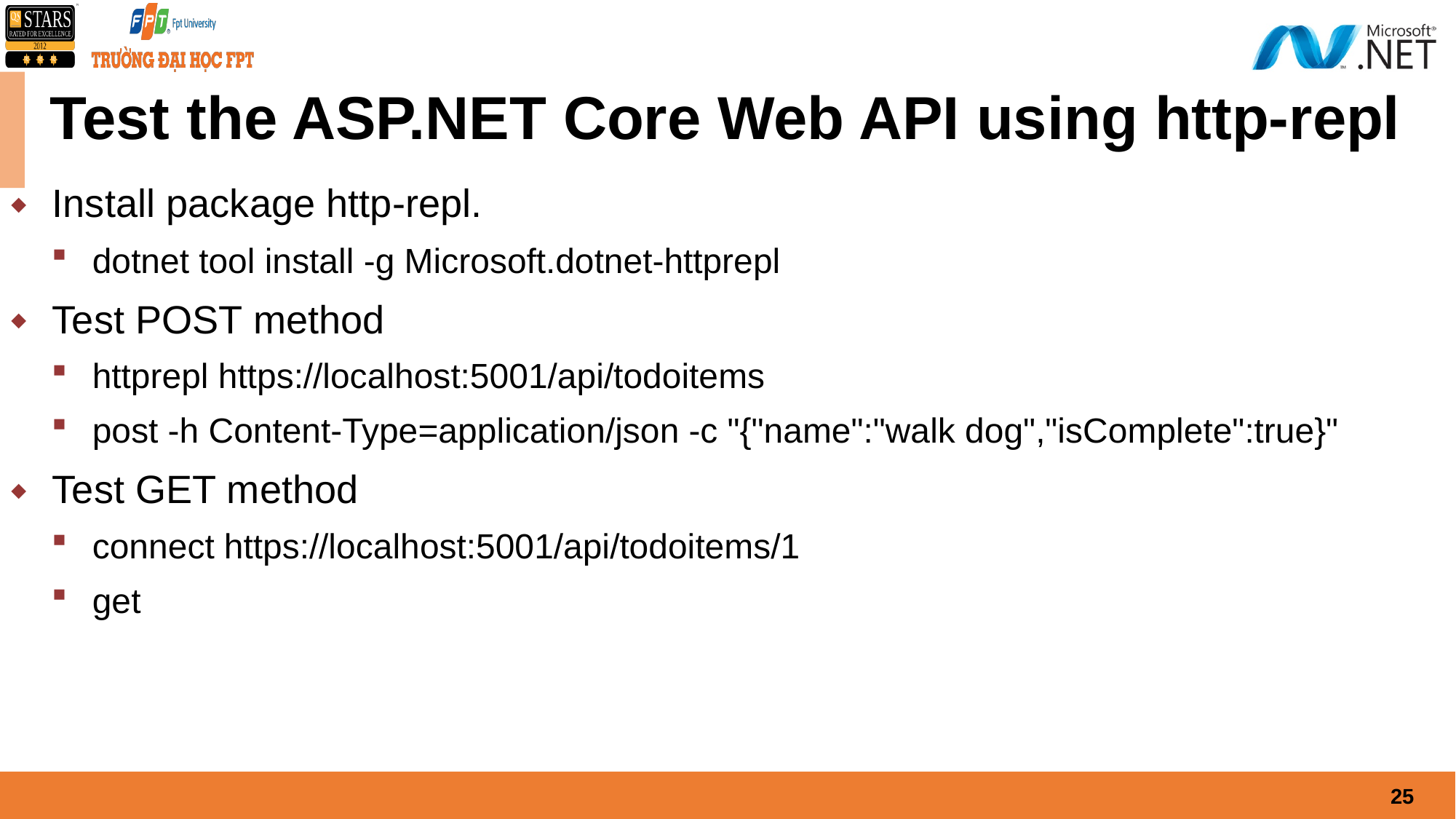

# Test the ASP.NET Core Web API using http-repl
Install package http-repl.
dotnet tool install -g Microsoft.dotnet-httprepl
Test POST method
httprepl https://localhost:5001/api/todoitems
post -h Content-Type=application/json -c "{"name":"walk dog","isComplete":true}"
Test GET method
connect https://localhost:5001/api/todoitems/1
get

25